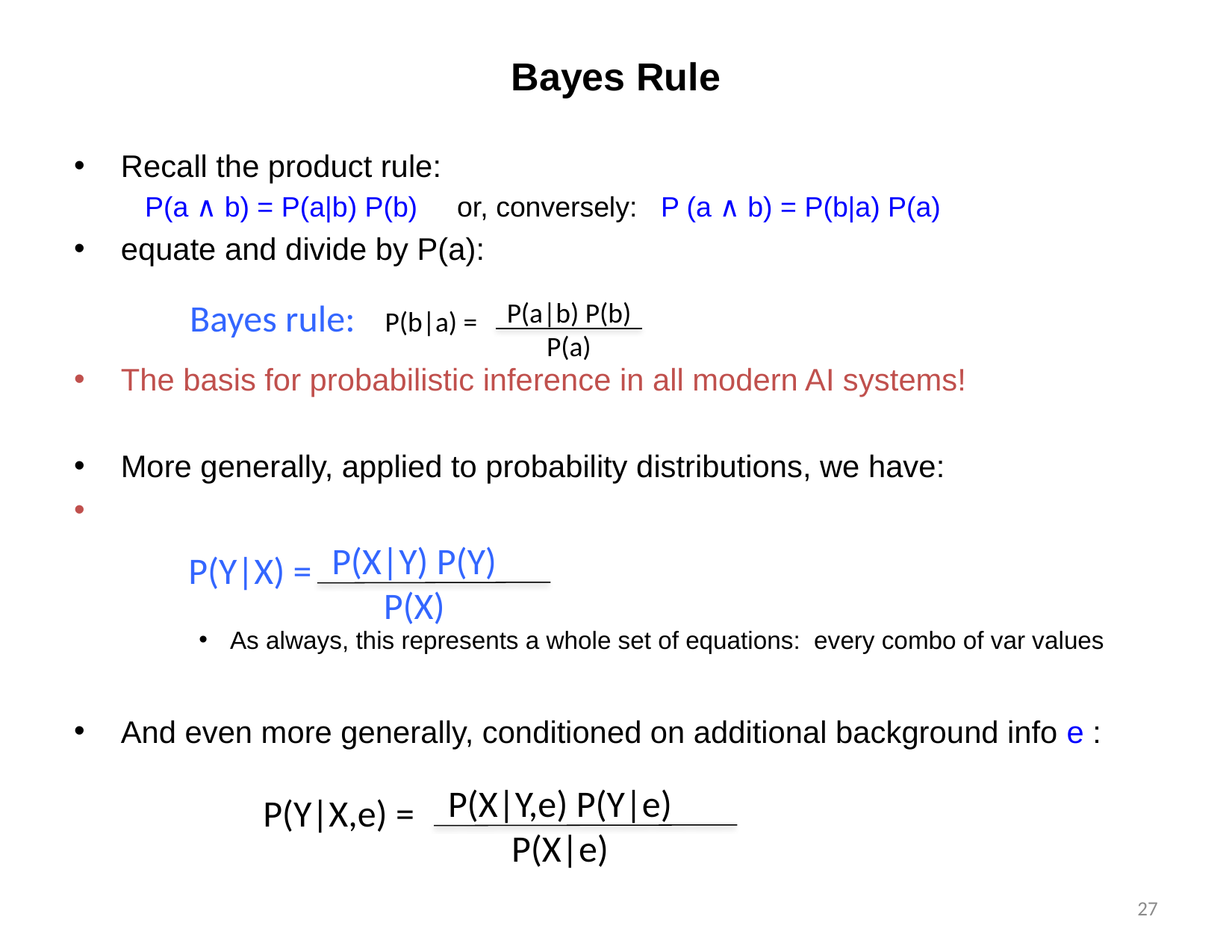

# Bayes Rule
Recall the product rule:
 P(a ∧ b) = P(a|b) P(b)     or, conversely:   P (a ∧ b) = P(b|a) P(a)
equate and divide by P(a):

The basis for probabilistic inference in all modern AI systems!

More generally, applied to probability distributions, we have:

As always, this represents a whole set of equations:  every combo of var values

And even more generally, conditioned on additional background info e :

Bayes rule:
P(a|b) P(b)
P(a)
P(b|a) =
P(X|Y) P(Y)
P(X)
P(Y|X) =
P(X|Y,e) P(Y|e)
P(X|e)
P(Y|X,e) =
27